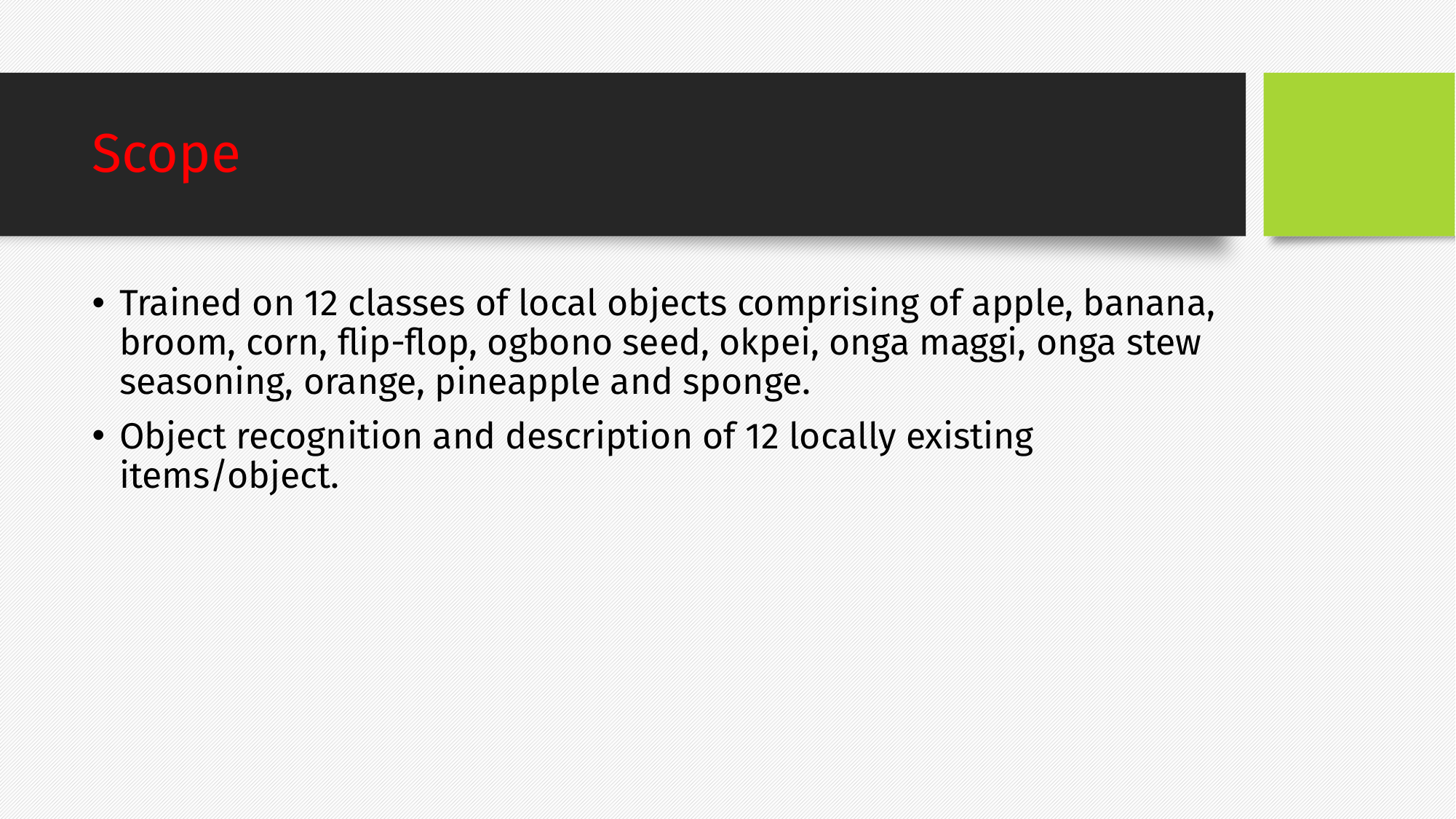

# Scope
Trained on 12 classes of local objects comprising of apple, banana, broom, corn, flip-flop, ogbono seed, okpei, onga maggi, onga stew seasoning, orange, pineapple and sponge.
Object recognition and description of 12 locally existing items/object.